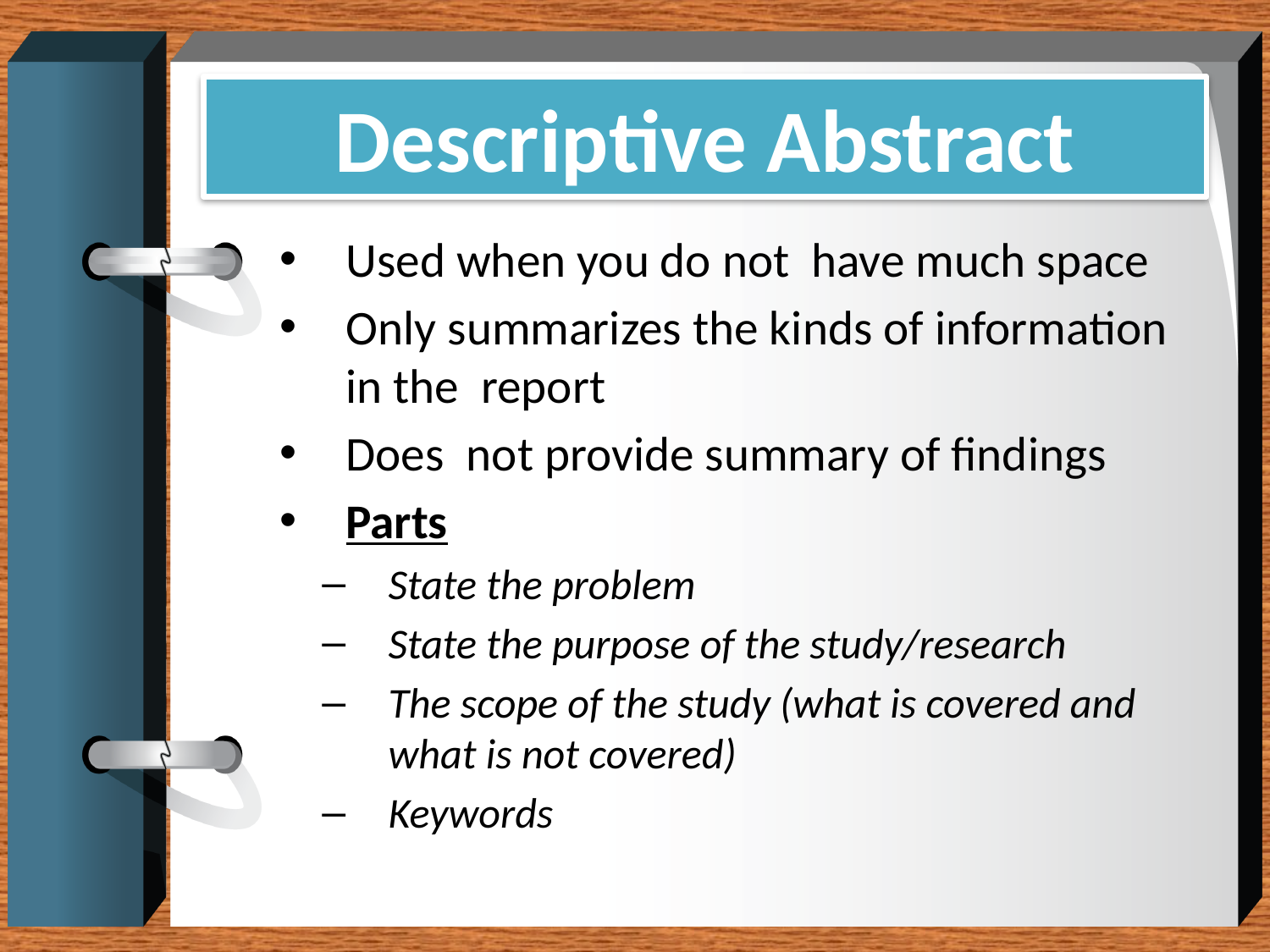

# Descriptive Abstract
Used when you do not  have much space
Only summarizes the kinds of information in the  report
Does  not provide summary of findings
Parts
State the problem
State the purpose of the study/research
The scope of the study (what is covered and what is not covered)
Keywords
30